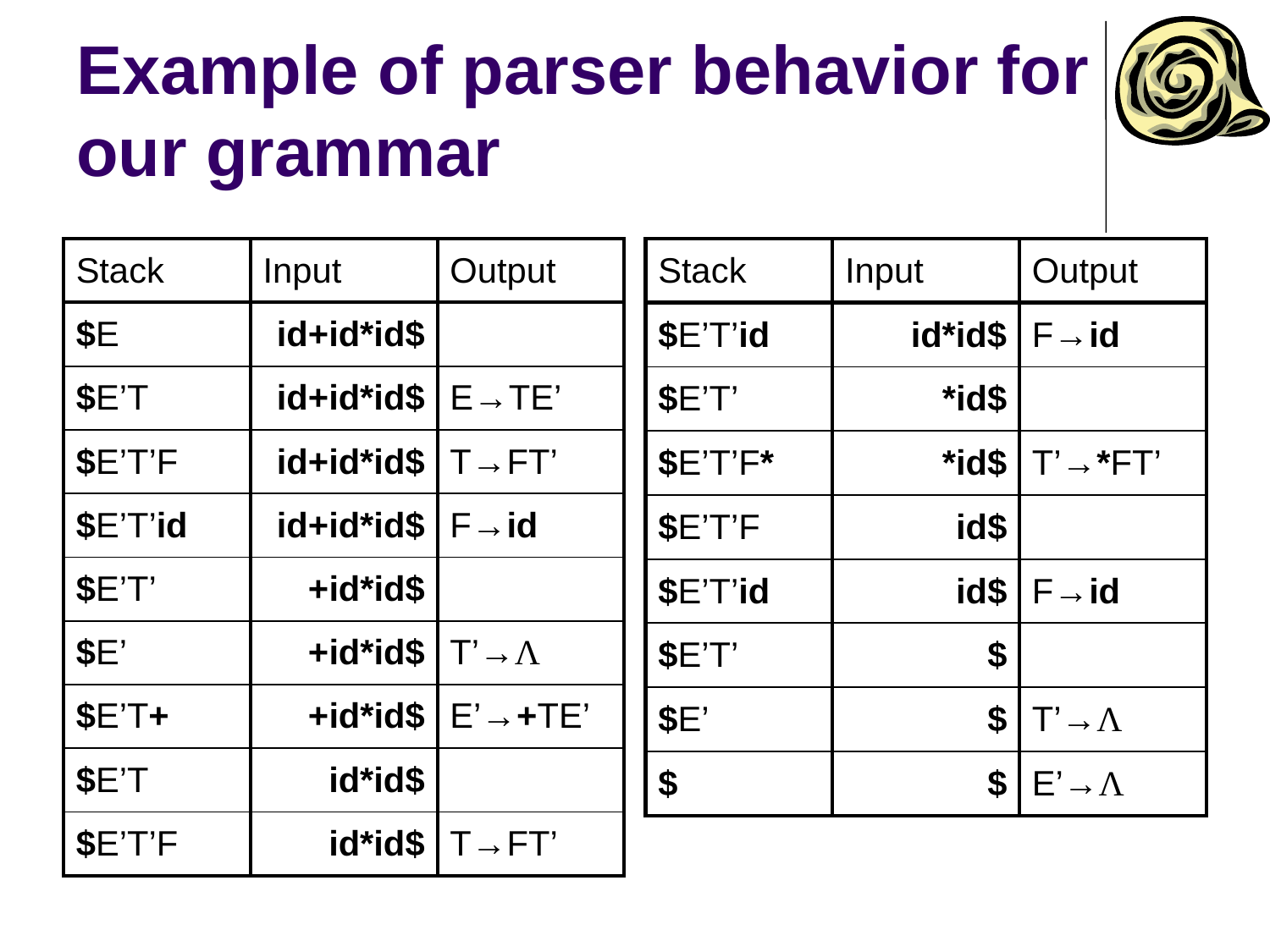

# Example of parser behavior for our grammar
| Stack | Input | Output |
| --- | --- | --- |
| $E | id+id\*id$ |  |
| $E’T | id+id\*id$ | E→TE’ |
| $E’T’F | id+id\*id$ | T→FT’ |
| $E’T’id | id+id\*id$ | F→id |
| $E’T’ | +id\*id$ |  |
| $E’ | +id\*id$ | T’→Λ |
| $E’T+ | +id\*id$ | E’→+TE’ |
| $E’T | id\*id$ |  |
| $E’T’F | id\*id$ | T→FT’ |
| Stack | Input | Output |
| --- | --- | --- |
| $E’T’id | id\*id$ | F→id |
| $E’T’ | \*id$ |  |
| $E’T’F\* | \*id$ | T’→\*FT’ |
| $E’T’F | id$ |  |
| $E’T’id | id$ | F→id |
| $E’T’ | $ |  |
| $E’ | $ | T’→Λ |
| $ | $ | E’→Λ |